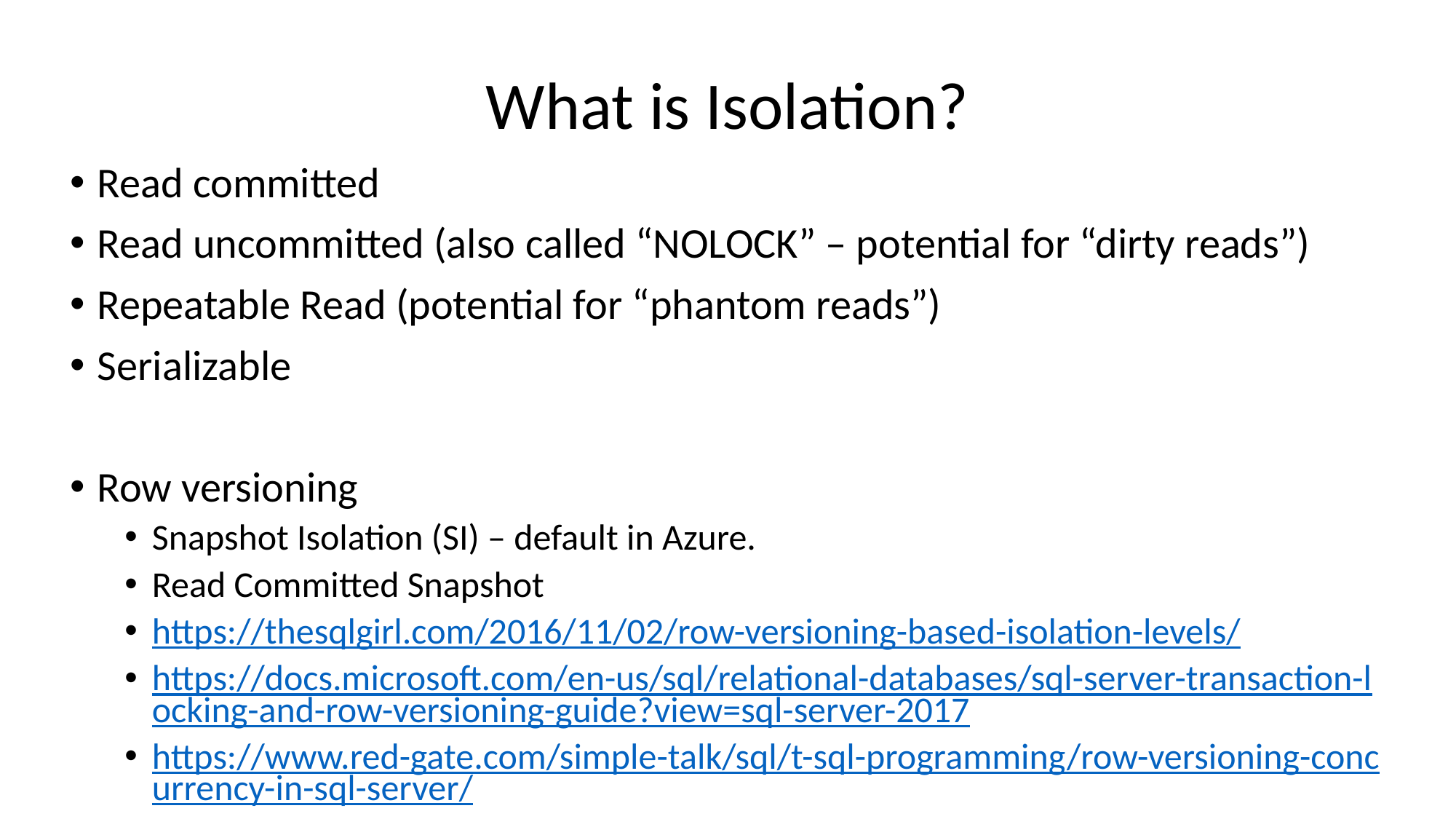

# What is Isolation?
Read committed
Read uncommitted (also called “NOLOCK” – potential for “dirty reads”)
Repeatable Read (potential for “phantom reads”)
Serializable

Row versioning
Snapshot Isolation (SI) – default in Azure.
Read Committed Snapshot
https://thesqlgirl.com/2016/11/02/row-versioning-based-isolation-levels/
https://docs.microsoft.com/en-us/sql/relational-databases/sql-server-transaction-locking-and-row-versioning-guide?view=sql-server-2017
https://www.red-gate.com/simple-talk/sql/t-sql-programming/row-versioning-concurrency-in-sql-server/